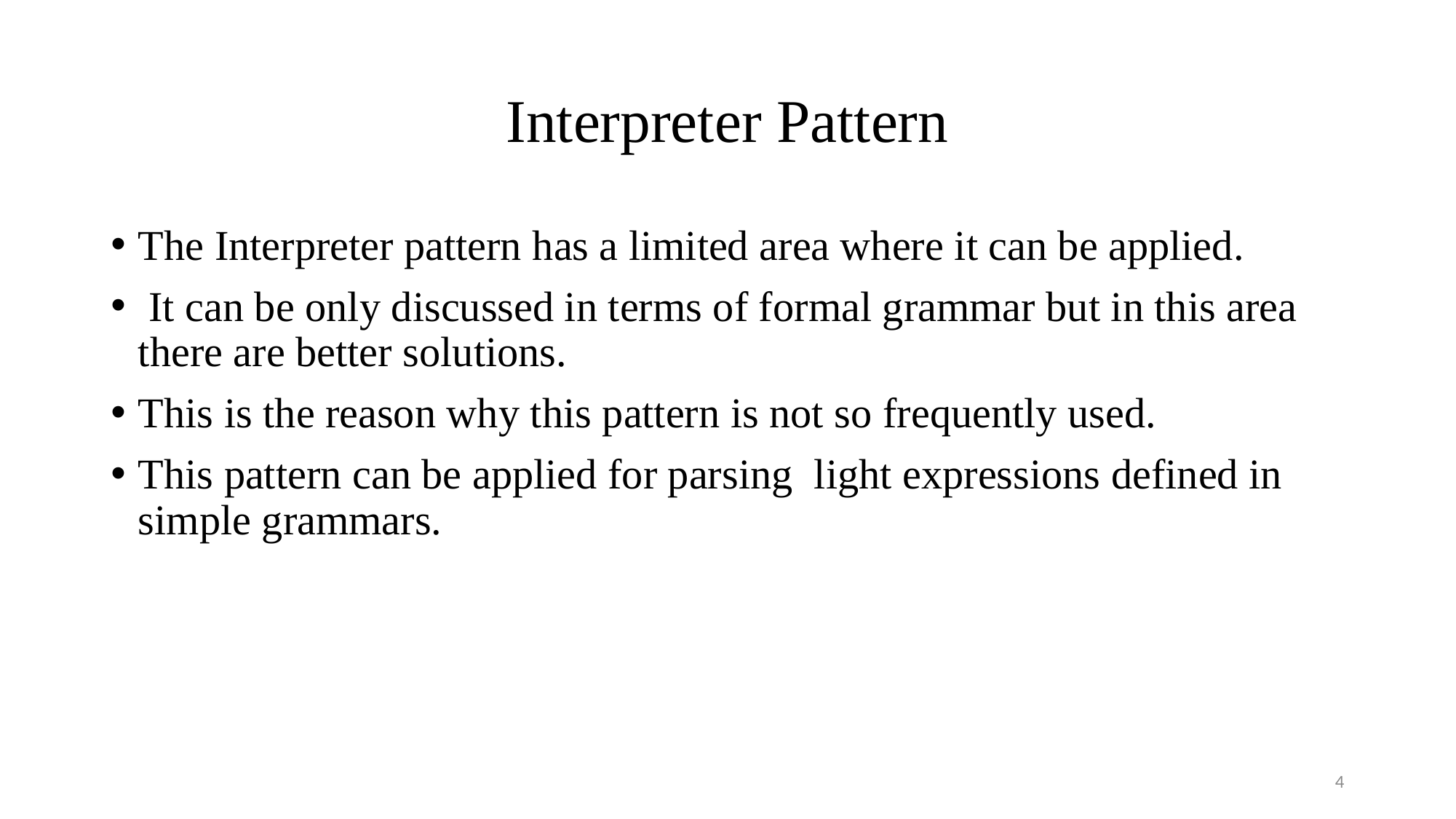

# Interpreter Pattern
The Interpreter pattern has a limited area where it can be applied.
 It can be only discussed in terms of formal grammar but in this area there are better solutions.
This is the reason why this pattern is not so frequently used.
This pattern can be applied for parsing  light expressions defined in simple grammars.
4